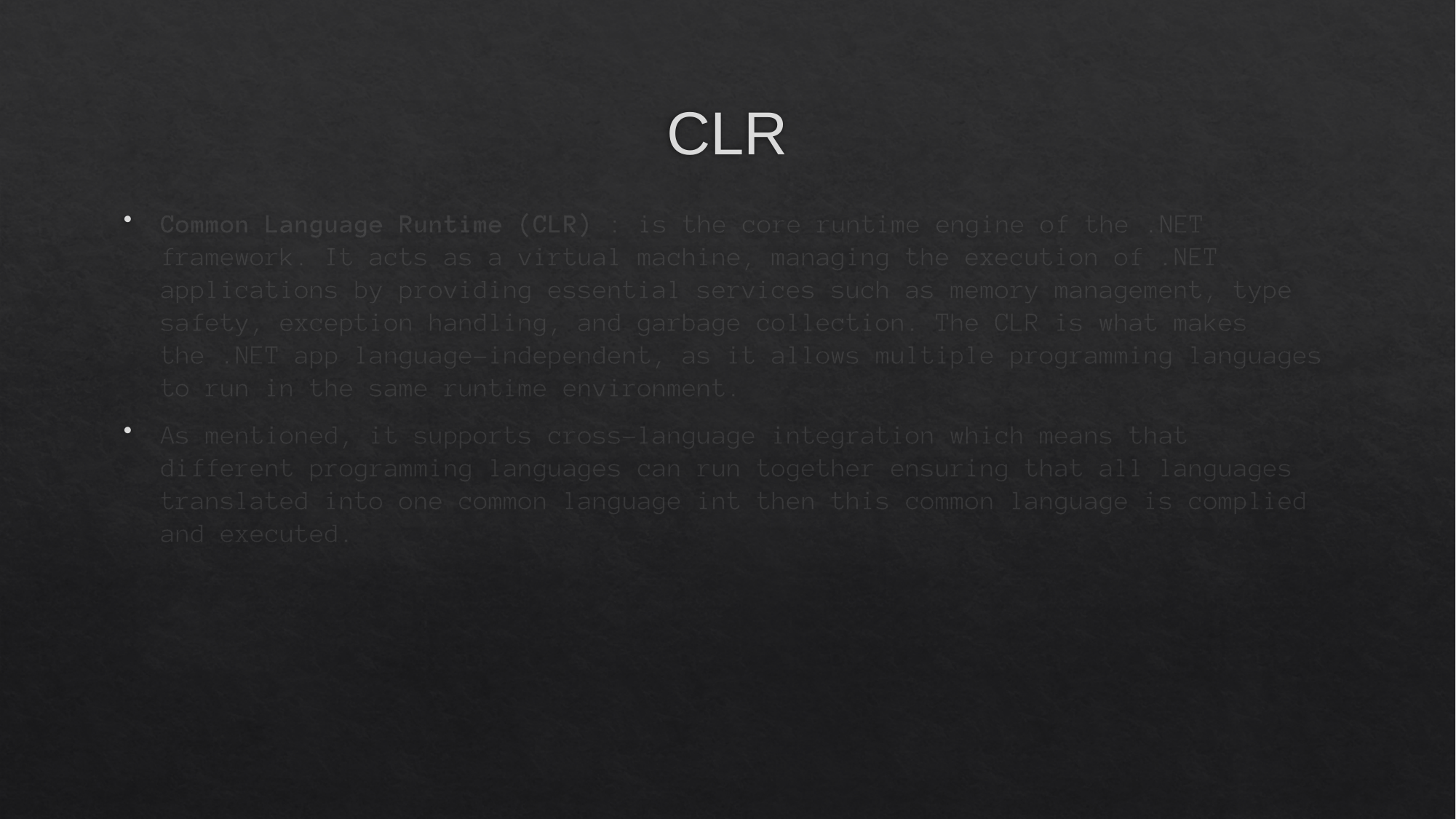

# CLR
Common Language Runtime (CLR) : is the core runtime engine of the .NET framework. It acts as a virtual machine, managing the execution of .NET applications by providing essential services such as memory management, type safety, exception handling, and garbage collection. The CLR is what makes the .NET app language-independent, as it allows multiple programming languages to run in the same runtime environment.
As mentioned, it supports cross-language integration which means that  different programming languages can run together ensuring that all languages translated into one common language int then this common language is complied and executed.